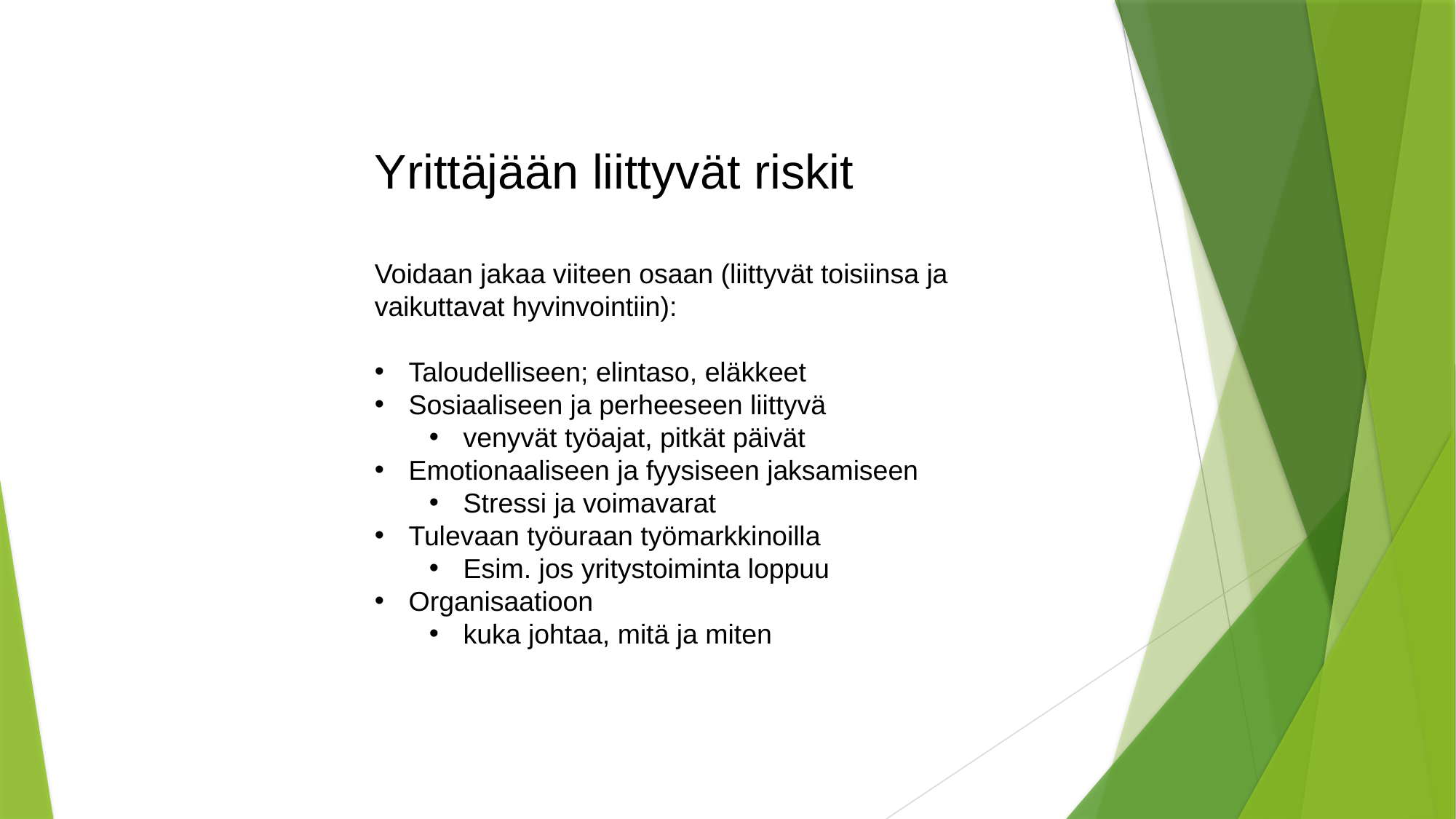

Yrittäjään liittyvät riskit

Voidaan jakaa viiteen osaan (liittyvät toisiinsa ja vaikuttavat hyvinvointiin):

Taloudelliseen; elintaso, eläkkeet
Sosiaaliseen ja perheeseen liittyvä
venyvät työajat, pitkät päivät
Emotionaaliseen ja fyysiseen jaksamiseen
Stressi ja voimavarat
Tulevaan työuraan työmarkkinoilla
Esim. jos yritystoiminta loppuu
Organisaatioon
kuka johtaa, mitä ja miten